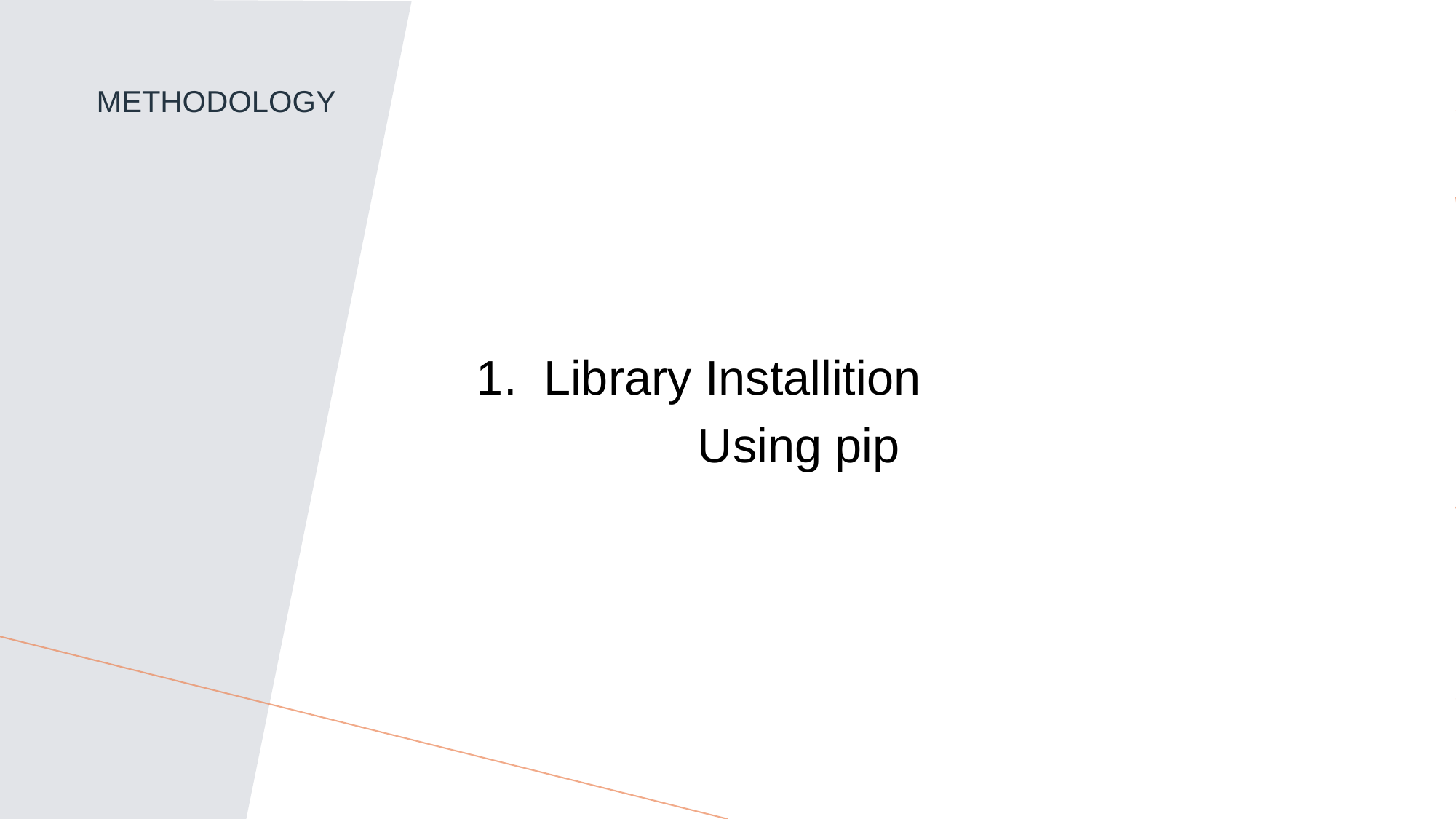

1.  Library Installition
      Using pip
# Methodology